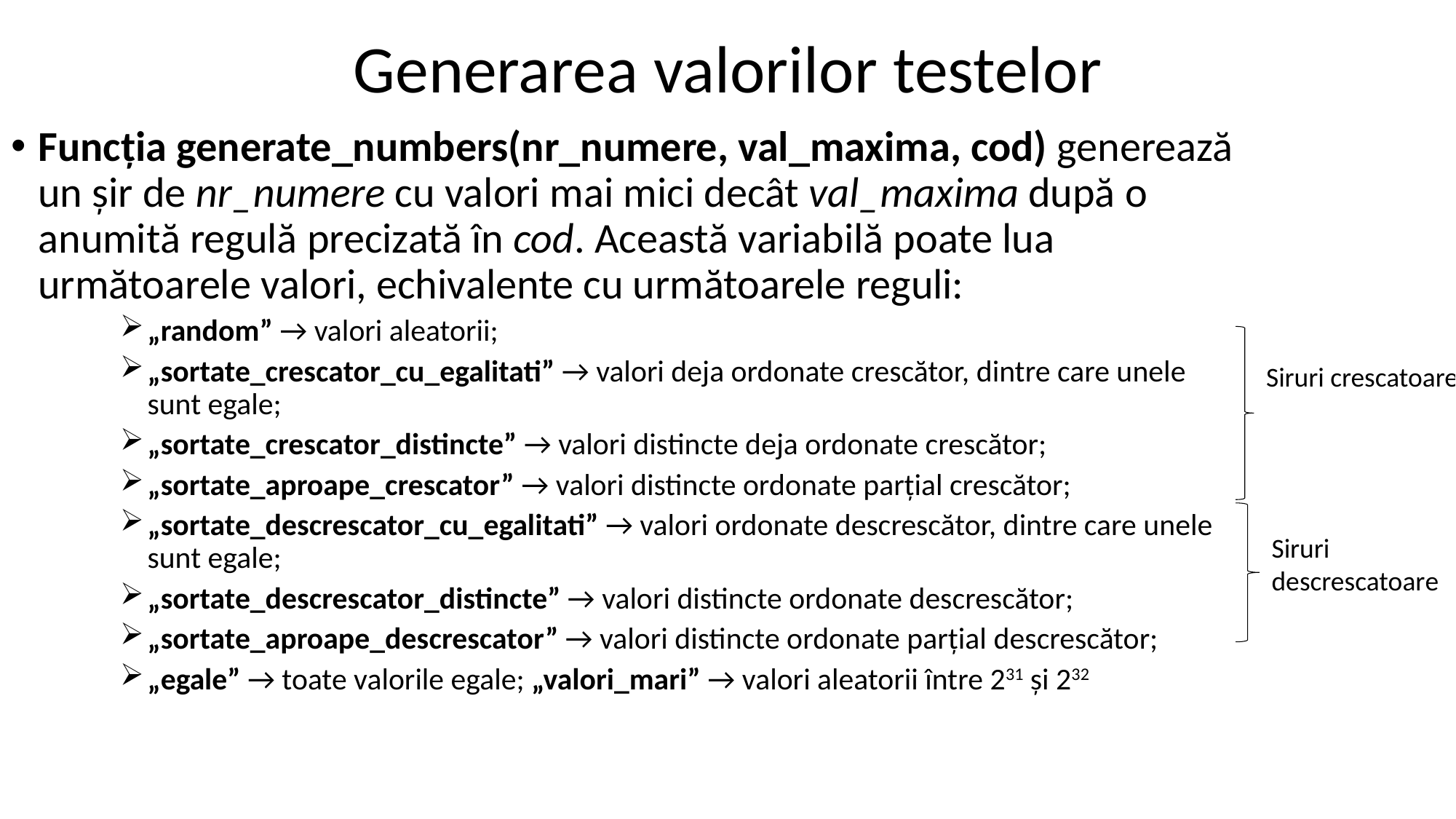

# Generarea valorilor testelor
Funcţia generate_numbers(nr_numere, val_maxima, cod) generează un şir de nr_numere cu valori mai mici decât val_maxima după o anumită regulă precizată în cod. Această variabilă poate lua următoarele valori, echivalente cu următoarele reguli:
„random” → valori aleatorii;
„sortate_crescator_cu_egalitati” → valori deja ordonate crescător, dintre care unele sunt egale;
„sortate_crescator_distincte” → valori distincte deja ordonate crescător;
„sortate_aproape_crescator” → valori distincte ordonate parţial crescător;
„sortate_descrescator_cu_egalitati” → valori ordonate descrescător, dintre care unele sunt egale;
„sortate_descrescator_distincte” → valori distincte ordonate descrescător;
„sortate_aproape_descrescator” → valori distincte ordonate parţial descrescător;
„egale” → toate valorile egale; „valori_mari” → valori aleatorii între 231 şi 232

Siruri crescatoare

Siruri
descrescatoare